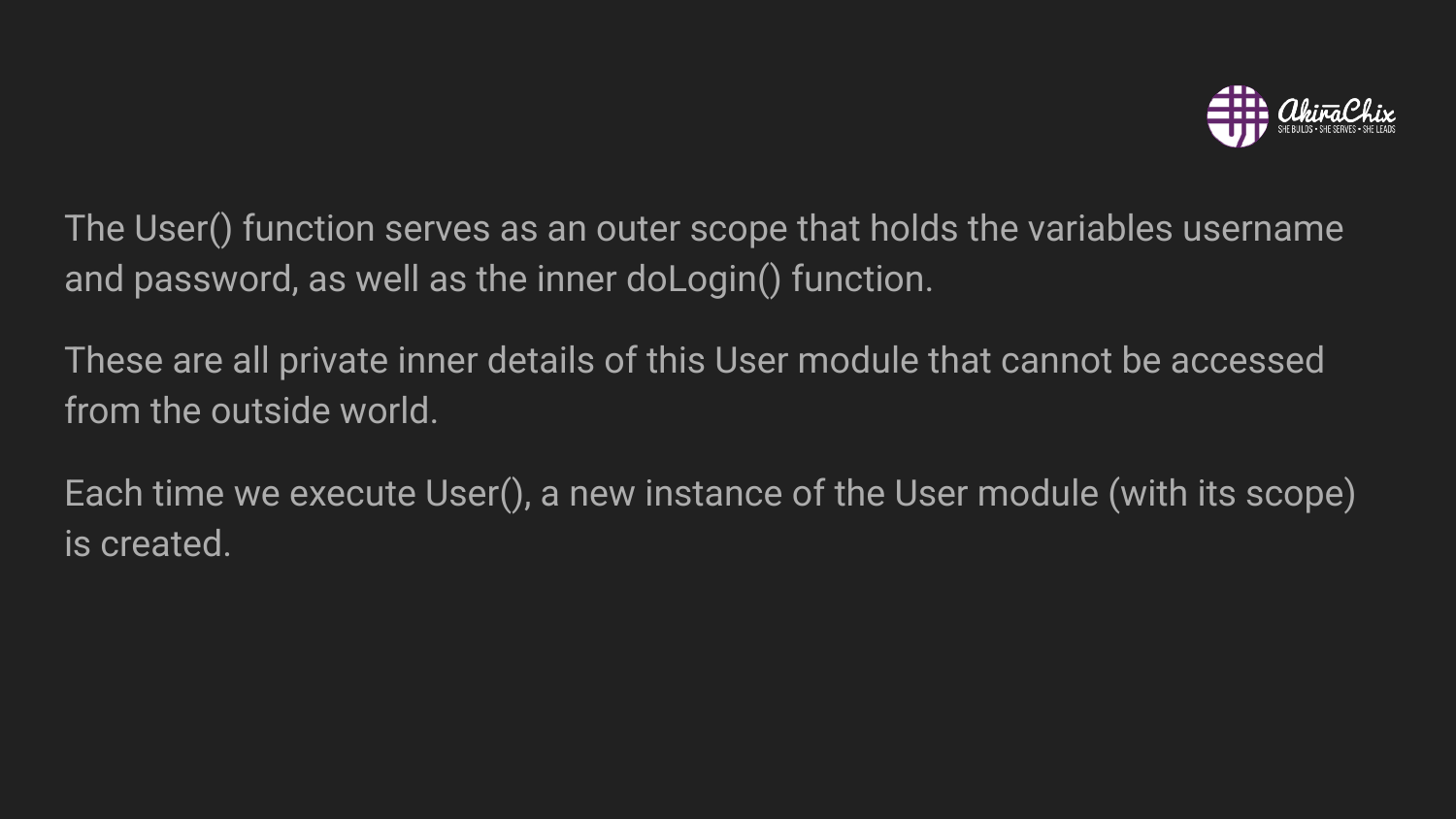

#
The User() function serves as an outer scope that holds the variables username and password, as well as the inner doLogin() function.
These are all private inner details of this User module that cannot be accessed from the outside world.
Each time we execute User(), a new instance of the User module (with its scope) is created.